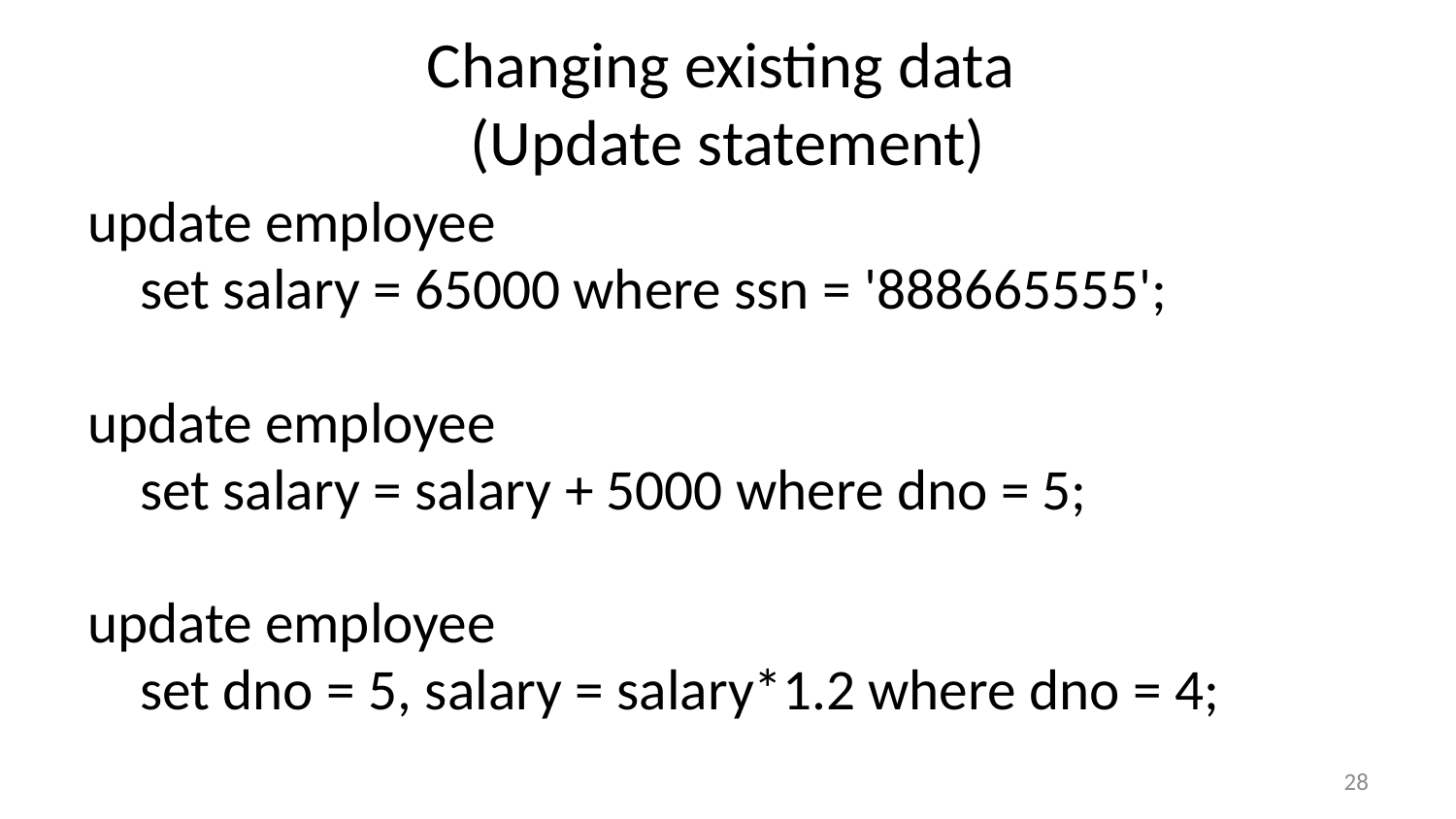

# Changing existing data (Update statement)
update employee
	set salary = 65000 where ssn = '888665555';

update employee
	set salary = salary + 5000 where dno = 5;

update employee
	set dno = 5, salary = salary*1.2 where dno = 4;

28